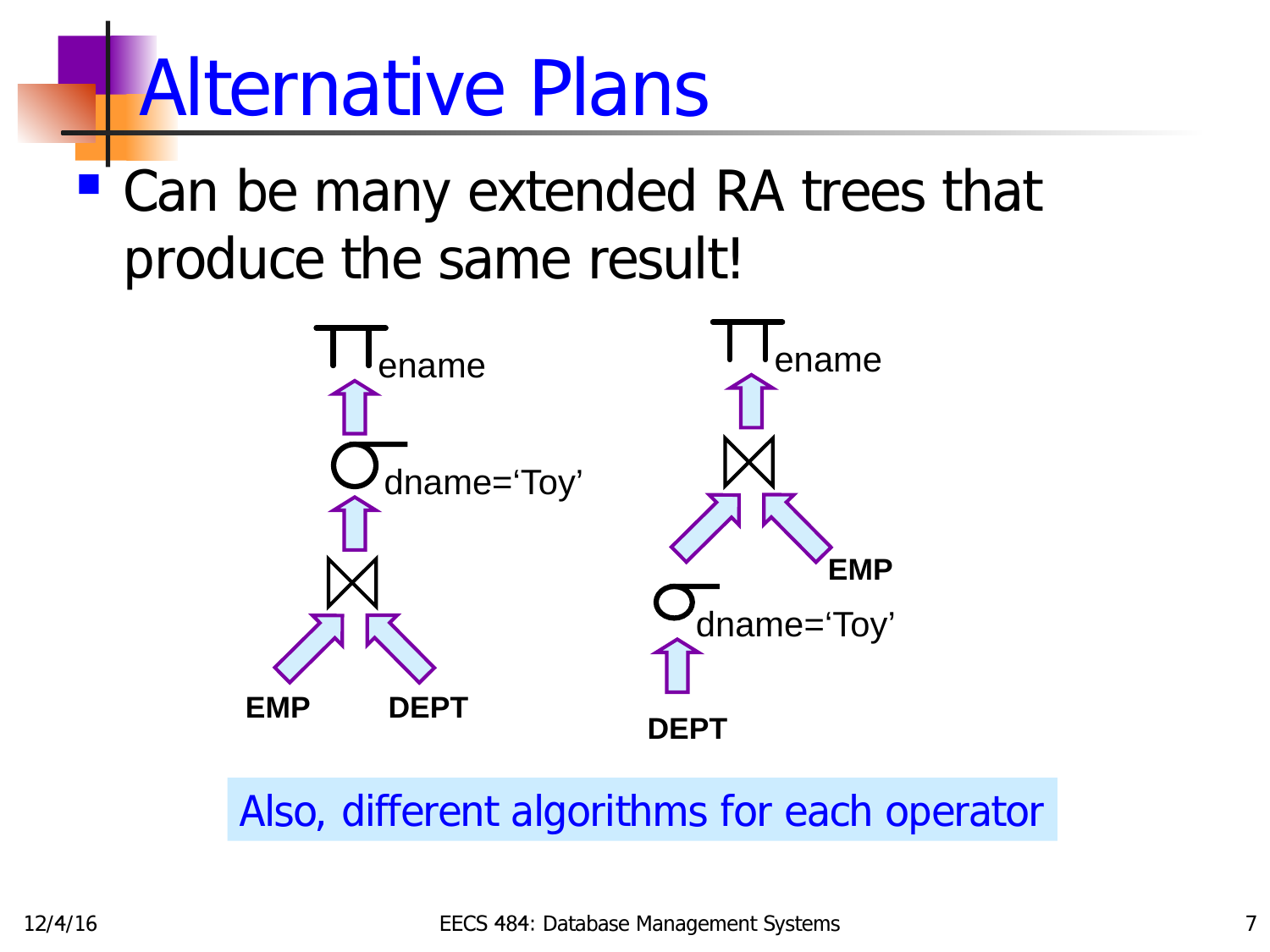

# Alternative Plans
Can be many extended RA trees that produce the same result!

ename

EMP

dname=‘Toy’

DEPT

ename

dname=‘Toy’

EMP
DEPT
Also, different algorithms for each operator
12/4/16
EECS 484: Database Management Systems
7